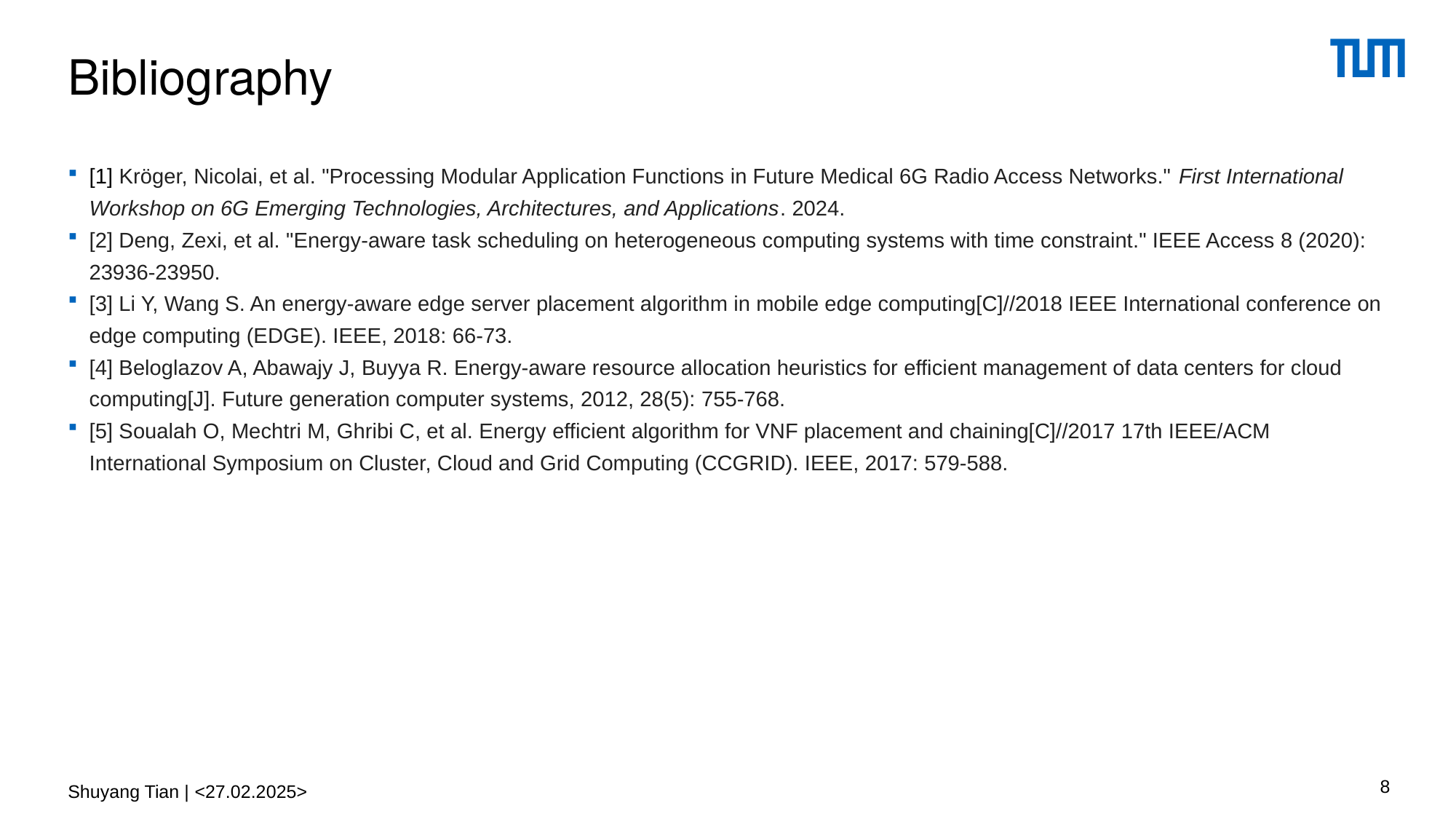

# Bibliography
[1] Kröger, Nicolai, et al. "Processing Modular Application Functions in Future Medical 6G Radio Access Networks." First International Workshop on 6G Emerging Technologies, Architectures, and Applications. 2024.
[2] Deng, Zexi, et al. "Energy-aware task scheduling on heterogeneous computing systems with time constraint." IEEE Access 8 (2020): 23936-23950.
[3] Li Y, Wang S. An energy-aware edge server placement algorithm in mobile edge computing[C]//2018 IEEE International conference on edge computing (EDGE). IEEE, 2018: 66-73.
[4] Beloglazov A, Abawajy J, Buyya R. Energy-aware resource allocation heuristics for efficient management of data centers for cloud computing[J]. Future generation computer systems, 2012, 28(5): 755-768.
[5] Soualah O, Mechtri M, Ghribi C, et al. Energy efficient algorithm for VNF placement and chaining[C]//2017 17th IEEE/ACM International Symposium on Cluster, Cloud and Grid Computing (CCGRID). IEEE, 2017: 579-588.

8